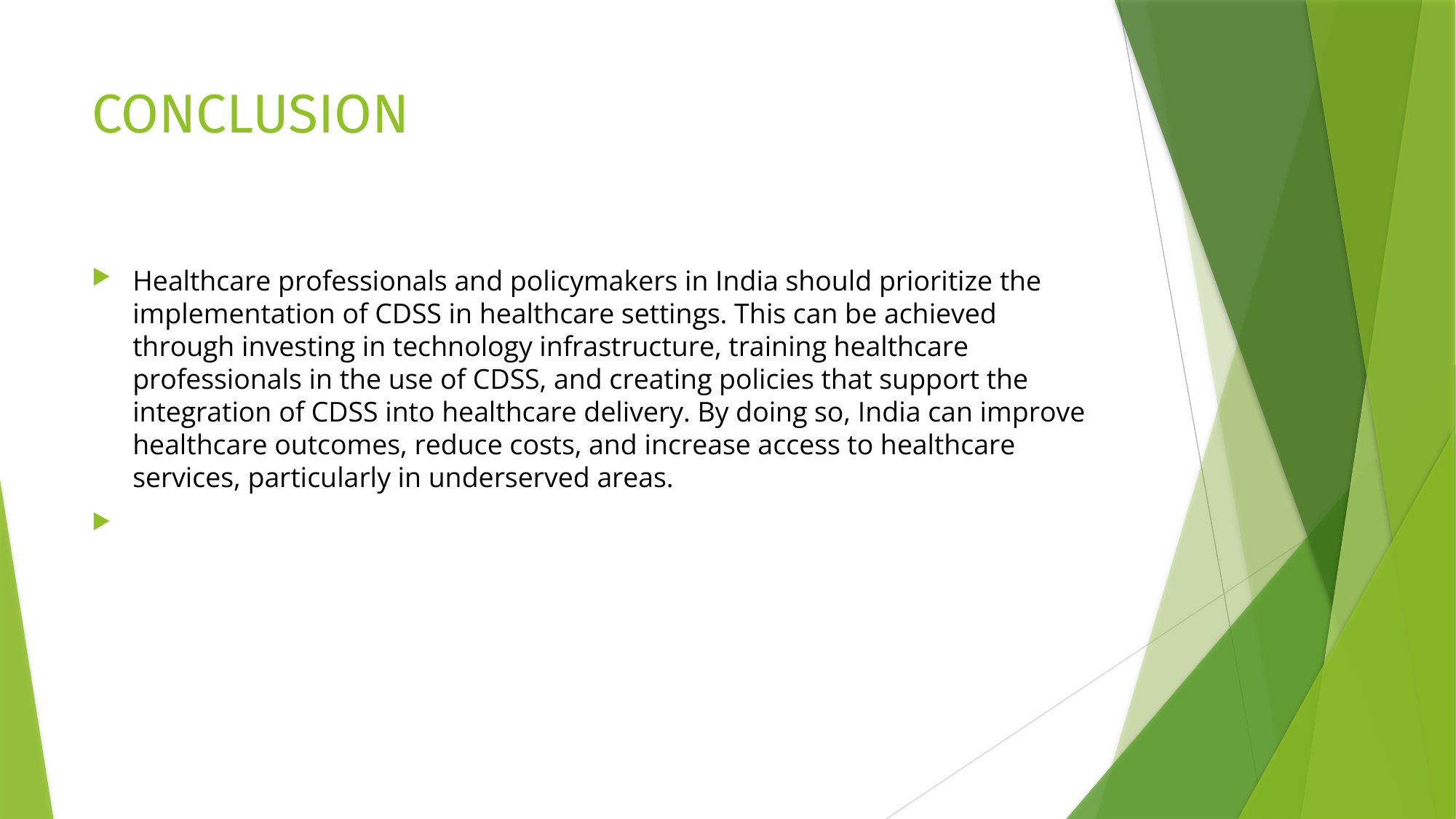

# CONCLUSION
Healthcare professionals and policymakers in India should prioritize the implementation of CDSS in healthcare settings. This can be achieved through investing in technology infrastructure, training healthcare professionals in the use of CDSS, and creating policies that support the integration of CDSS into healthcare delivery. By doing so, India can improve healthcare outcomes, reduce costs, and increase access to healthcare services, particularly in underserved areas.